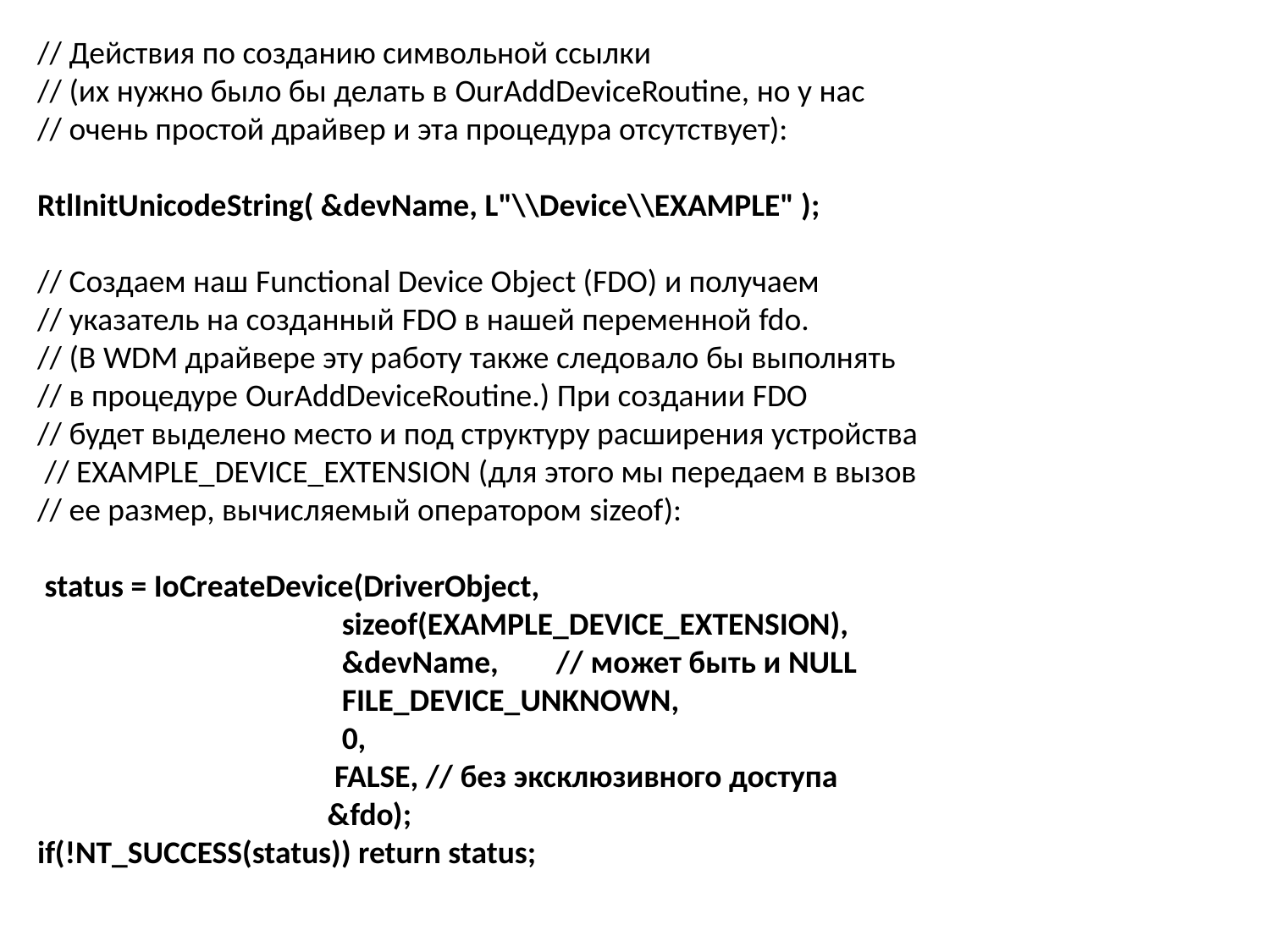

// Действия по созданию символьной ссылки
// (их нужно было бы делать в OurAddDeviceRoutine, но у нас
// очень простой драйвер и эта процедура отсутствует):

RtlInitUnicodeString( &devName, L"\\Device\\EXAMPLE" );

// Создаем наш Functional Device Object (FDO) и получаем
// указатель на созданный FDO в нашей переменной fdo.
// (В WDM драйвере эту работу также следовало бы выполнять
// в процедуре OurAddDeviceRoutine.) При создании FDO
// будет выделено место и под структуру расширения устройства
 // EXAMPLE_DEVICE_EXTENSION (для этого мы передаем в вызов
// ее размер, вычисляемый оператором sizeof):

 status = IoCreateDevice(DriverObject,
		       sizeof(EXAMPLE_DEVICE_EXTENSION),
		       &devName,        // может быть и NULL
		       FILE_DEVICE_UNKNOWN,
		       0,
		      FALSE, // без эксклюзивного доступа
		     &fdo);
if(!NT_SUCCESS(status)) return status;